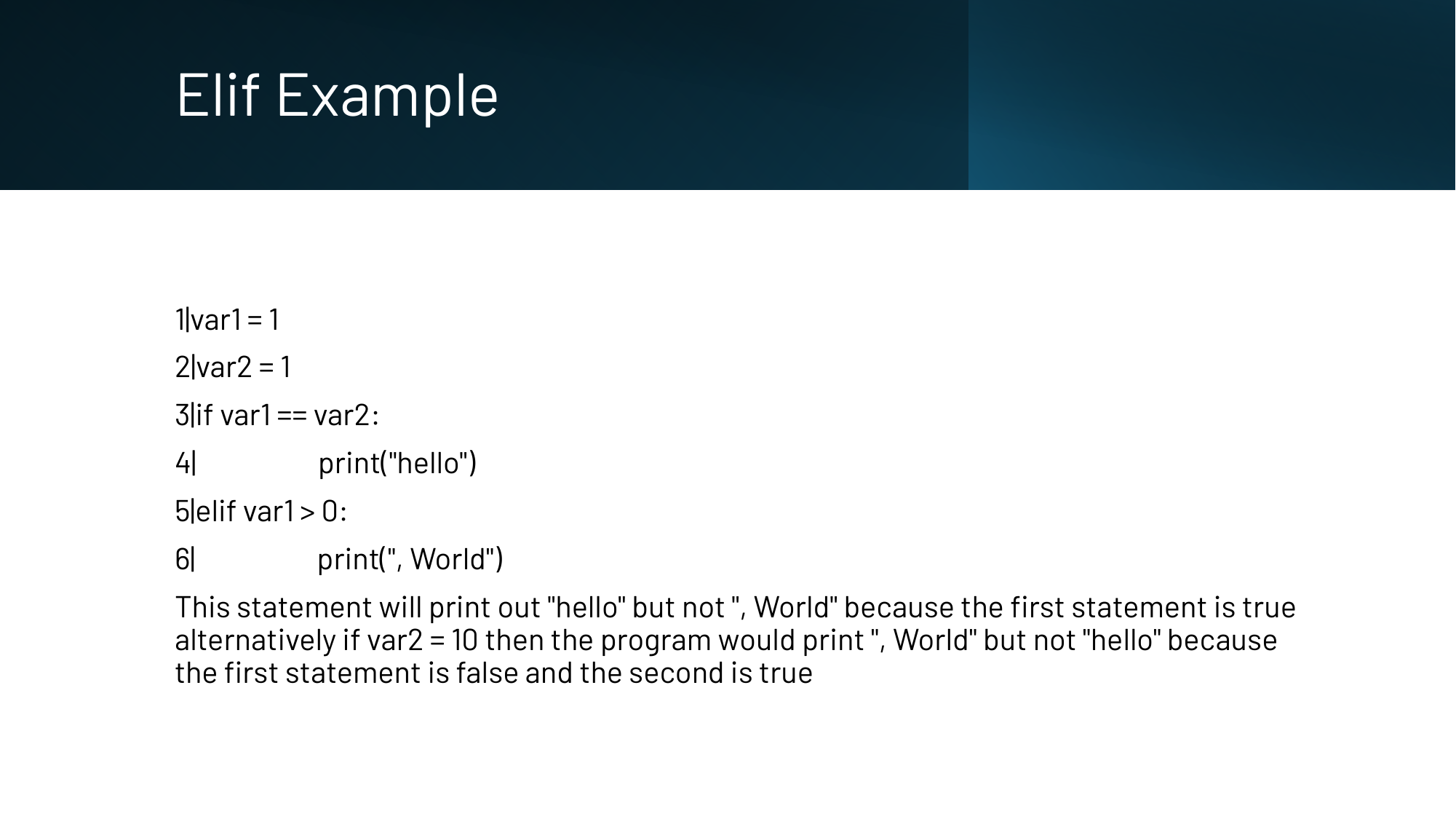

# Elif Example
1|var1 = 1
2|var2 = 1
3|if var1 == var2:
4|    print("hello")
5|elif var1 > 0:
6|    print(", World")
This statement will print out "hello" but not ", World" because the first statement is true alternatively if var2 = 10 then the program would print ", World" but not "hello" because the first statement is false and the second is true